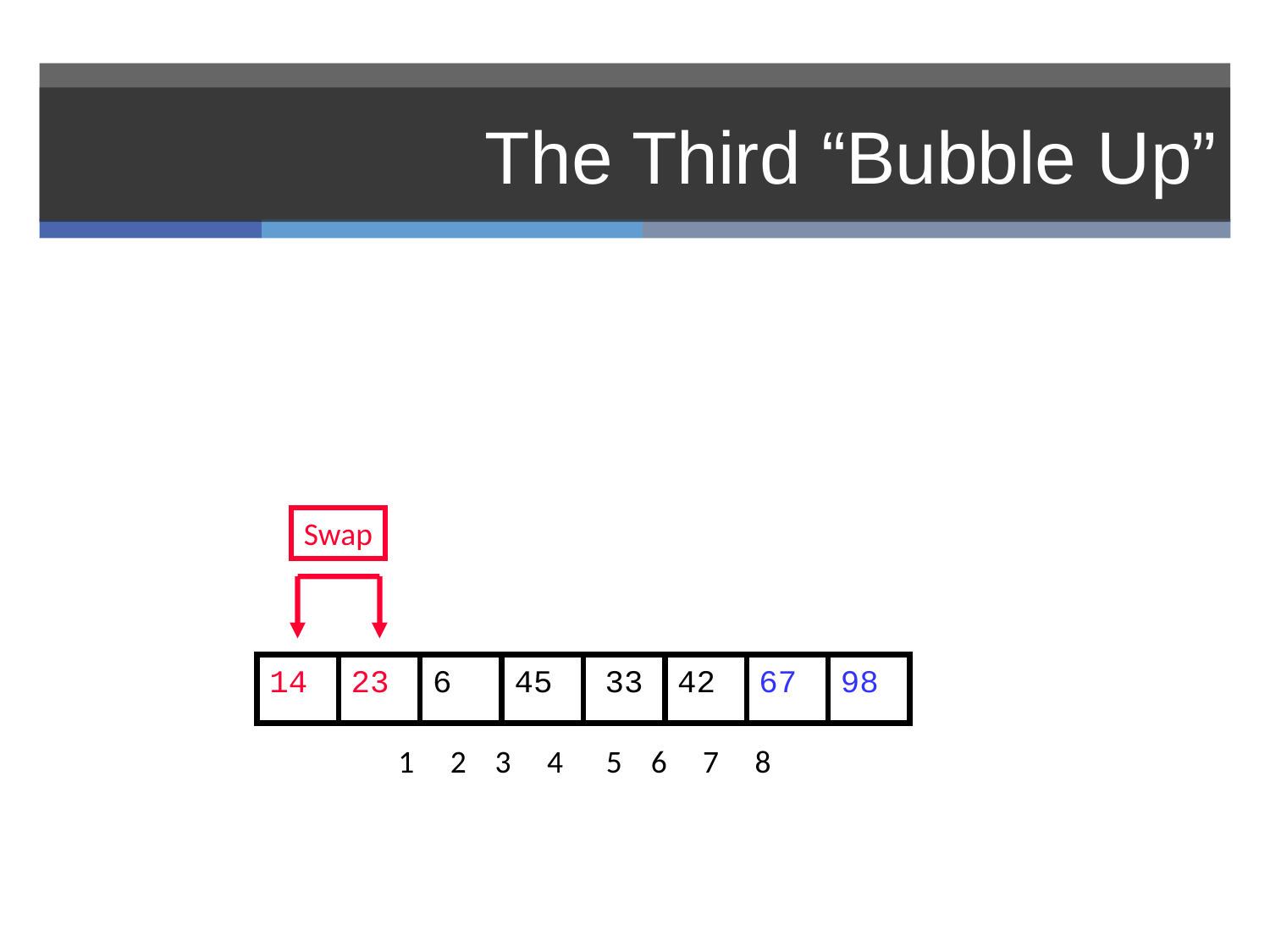

# The Third “Bubble Up”
Swap

14
23
6
45
33
42
67
98
1     2    3     4      5    6     7     8